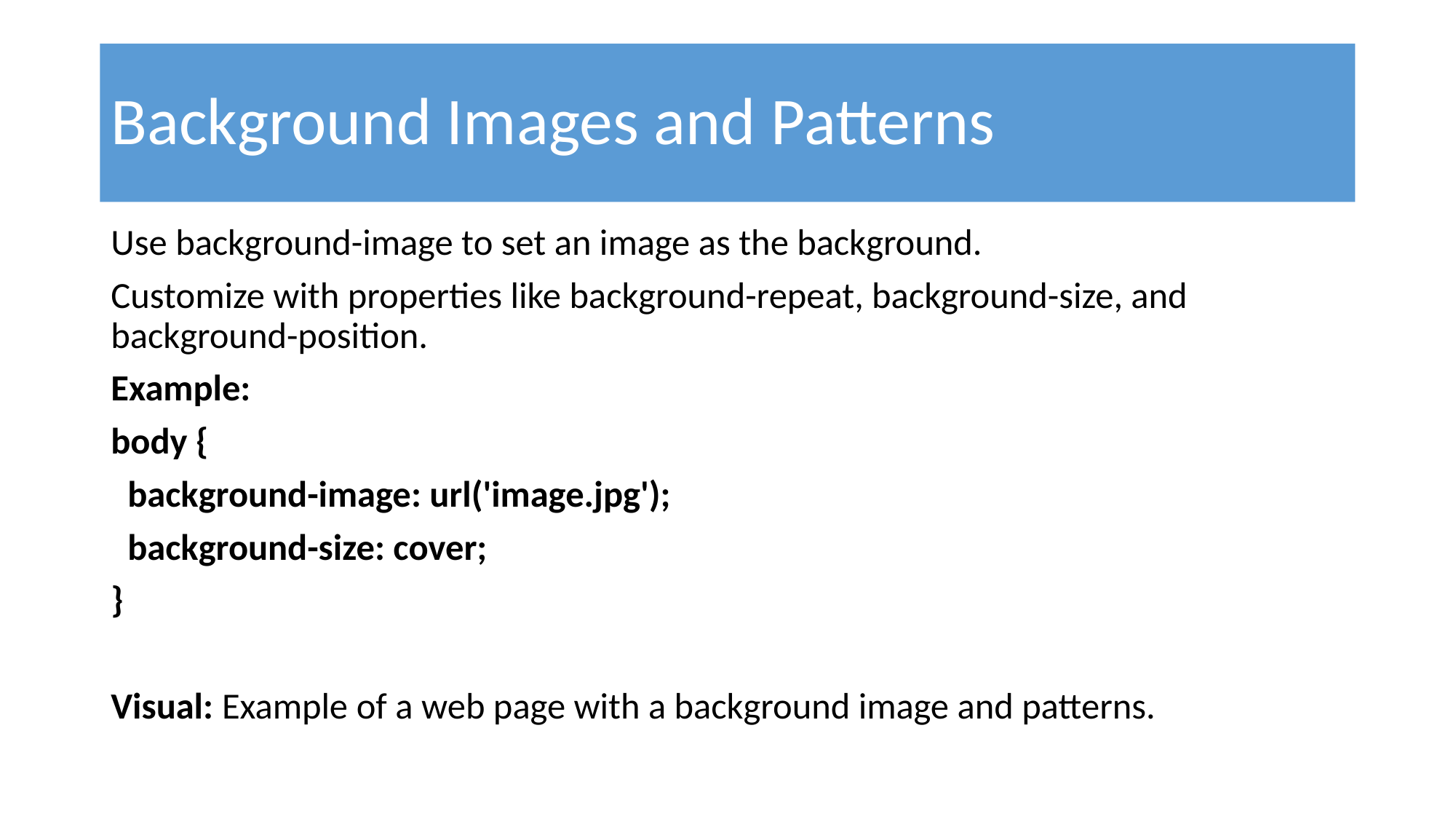

# Background Images and Patterns
Use background-image to set an image as the background.
Customize with properties like background-repeat, background-size, and background-position.
Example:
body {
  background-image: url('image.jpg');
  background-size: cover;
}

Visual: Example of a web page with a background image and patterns.